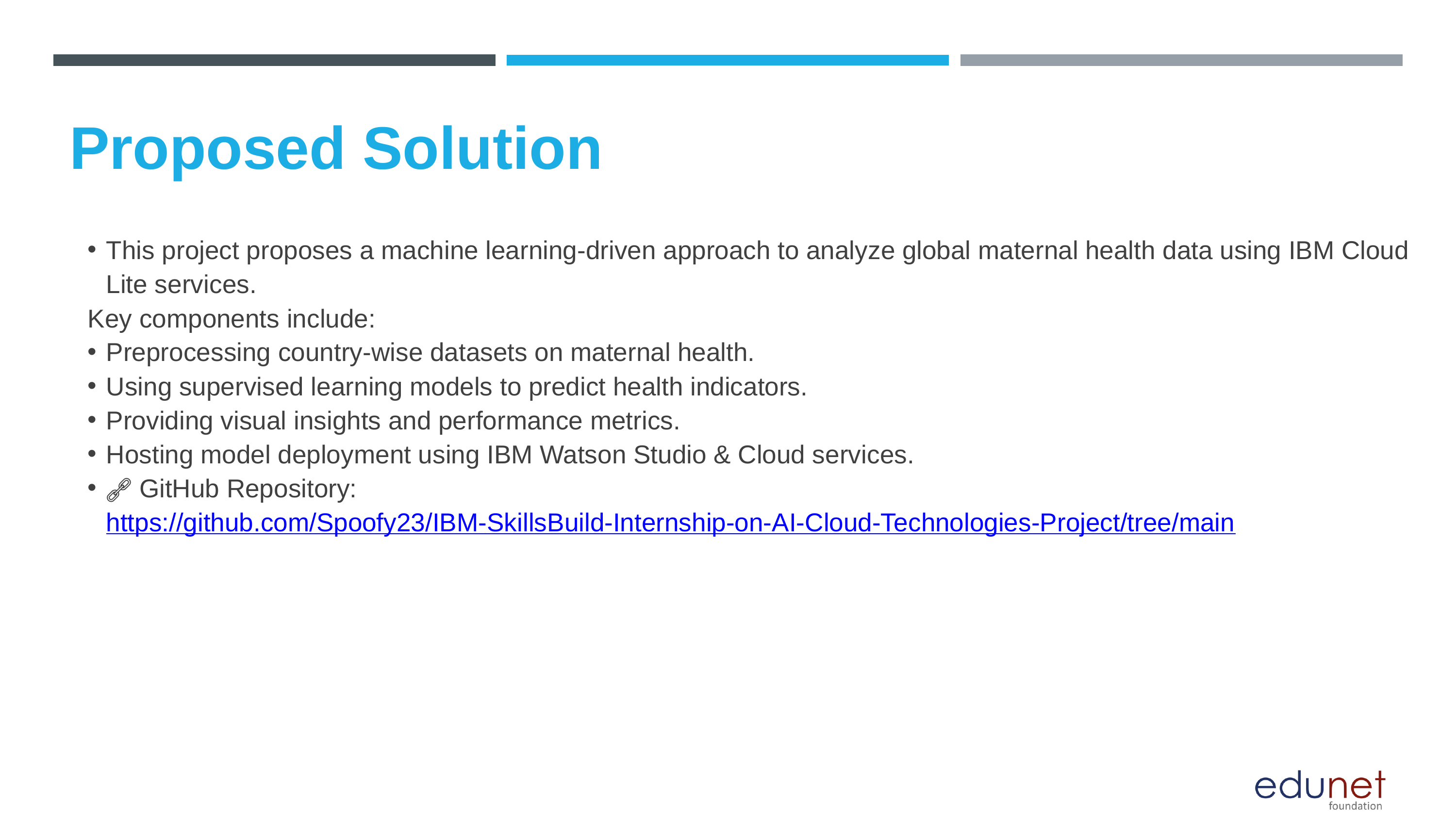

Proposed Solution

This project proposes a machine learning-driven approach to analyze global maternal health data using IBM Cloud Lite services.
Key components include:
Preprocessing country-wise datasets on maternal health.
Using supervised learning models to predict health indicators.
Providing visual insights and performance metrics.
Hosting model deployment using IBM Watson Studio & Cloud services.
🔗 GitHub Repository: https://github.com/Spoofy23/IBM-SkillsBuild-Internship-on-AI-Cloud-Technologies-Project/tree/main